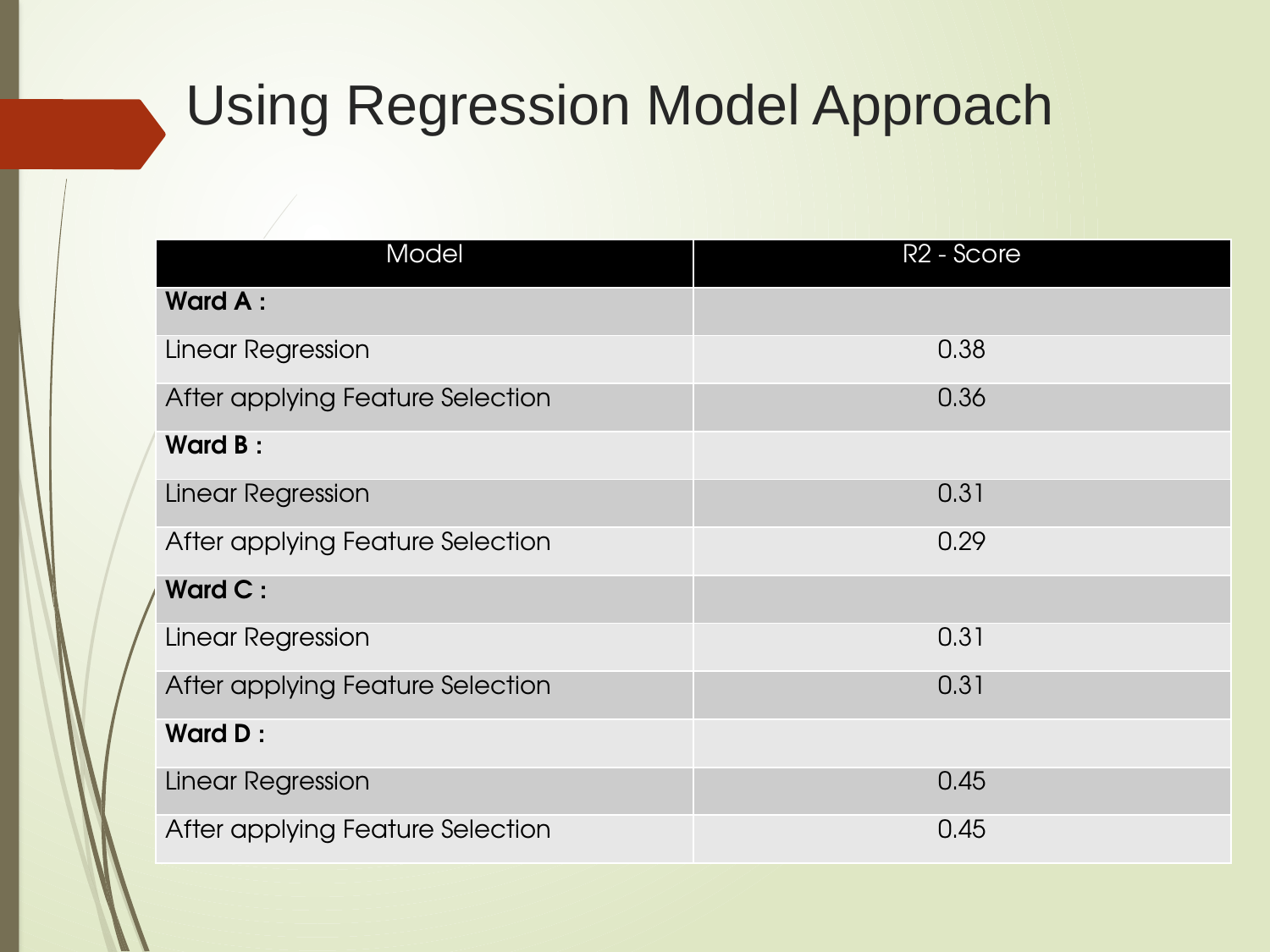

# Using Regression Model Approach
| Model | R2 - Score |
| --- | --- |
| Ward A : |  |
| Linear Regression | 0.38 |
| After applying Feature Selection | 0.36 |
| Ward B : |  |
| Linear Regression | 0.31 |
| After applying Feature Selection | 0.29 |
| Ward C : |  |
| Linear Regression | 0.31 |
| After applying Feature Selection | 0.31 |
| Ward D : |  |
| Linear Regression | 0.45 |
| After applying Feature Selection | 0.45 |